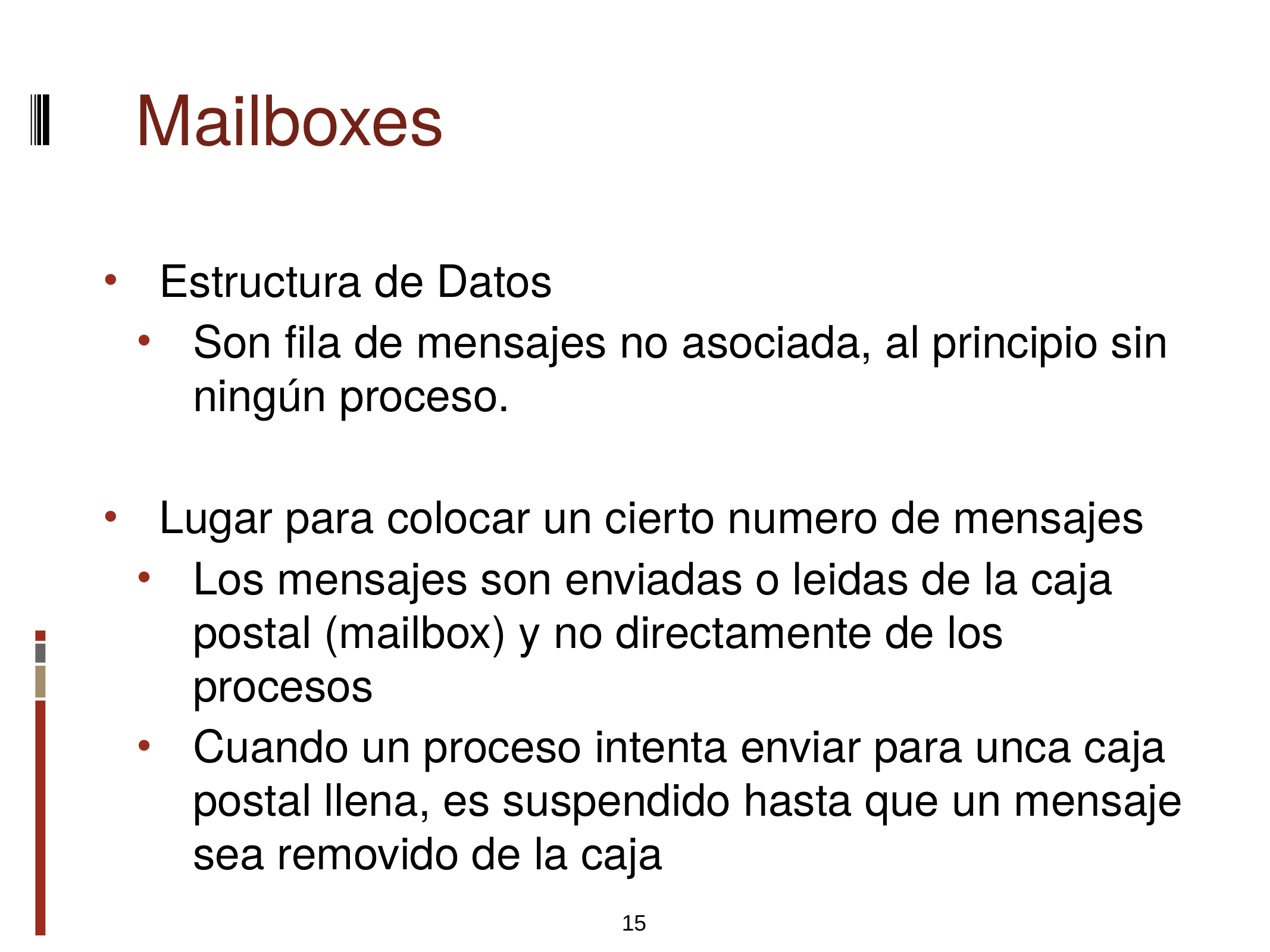

Mailboxes

Estructura de Datos
Son fila de mensajes no asociada, al principio sin ningún proceso.

Lugar para colocar un cierto numero de mensajes
Los mensajes son enviadas o leidas de la caja postal (mailbox) y no directamente de los procesos
Cuando un proceso intenta enviar para unca caja postal llena, es suspendido hasta que un mensaje sea removido de la caja

15